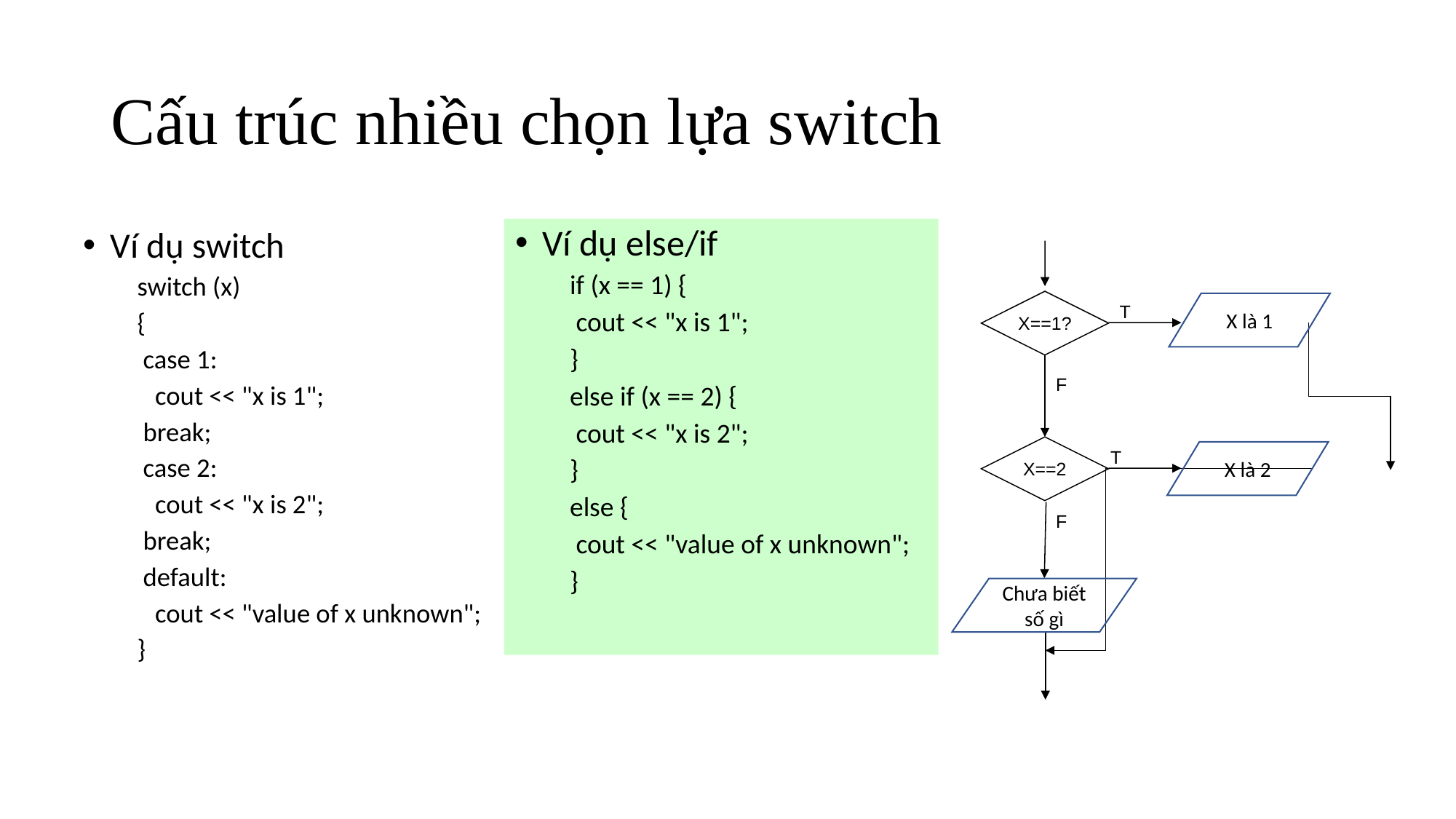

# Cấu trúc nhiều chọn lựa switch
Ví dụ else/if
if (x == 1) {
 cout << "x is 1";
}
else if (x == 2) {
 cout << "x is 2";
}
else {
 cout << "value of x unknown";
}
Ví dụ switch
switch (x)
{
 case 1:
   cout << "x is 1";
 break;
 case 2:
   cout << "x is 2";
 break;
 default:
   cout << "value of x unknown";
}

X==1?
X là 1
T

F
X==2
T
X là 2

F
Chưa biết số gì